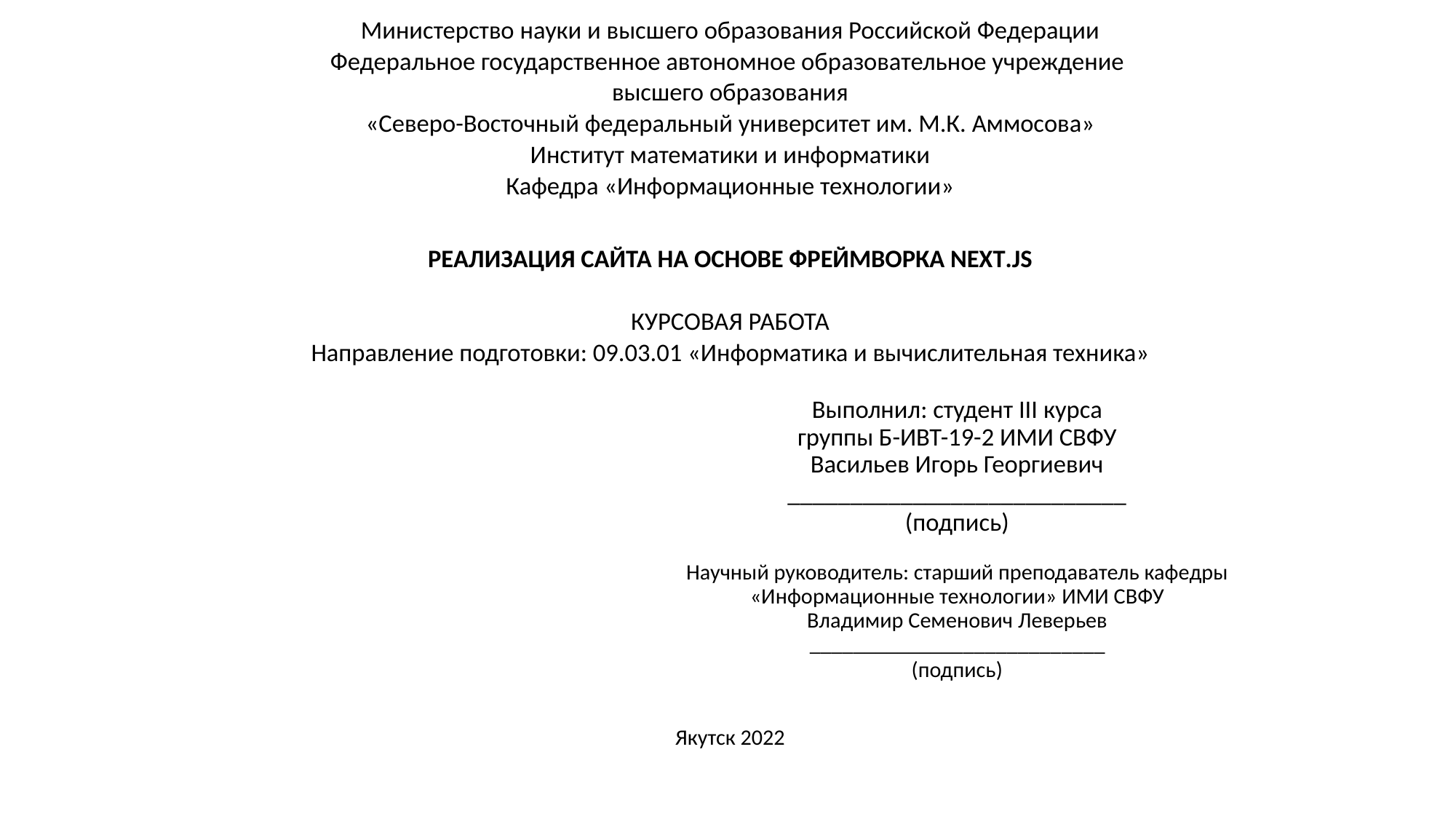

Министерство науки и высшего образования Российской Федерации
Федеральное государственное автономное образовательное учреждение
высшего образования
«Северо-Восточный федеральный университет им. М.К. Аммосова»
Институт математики и информатики
Кафедра «Информационные технологии»

РЕАЛИЗАЦИЯ САЙТА НА ОСНОВЕ ФРЕЙМВОРКА NEXT.JS

КУРСОВАЯ РАБОТА
Направление подготовки: 09.03.01 «Информатика и вычислительная техника»

Выполнил: студент III курса
группы Б-ИВТ-19-2 ИМИ СВФУ
Васильев Игорь Георгиевич
___________________________
(подпись)

Научный руководитель: старший преподаватель кафедры «Информационные технологии» ИМИ СВФУ
Владимир Семенович Леверьев
___________________________
(подпись)

Якутск 2022